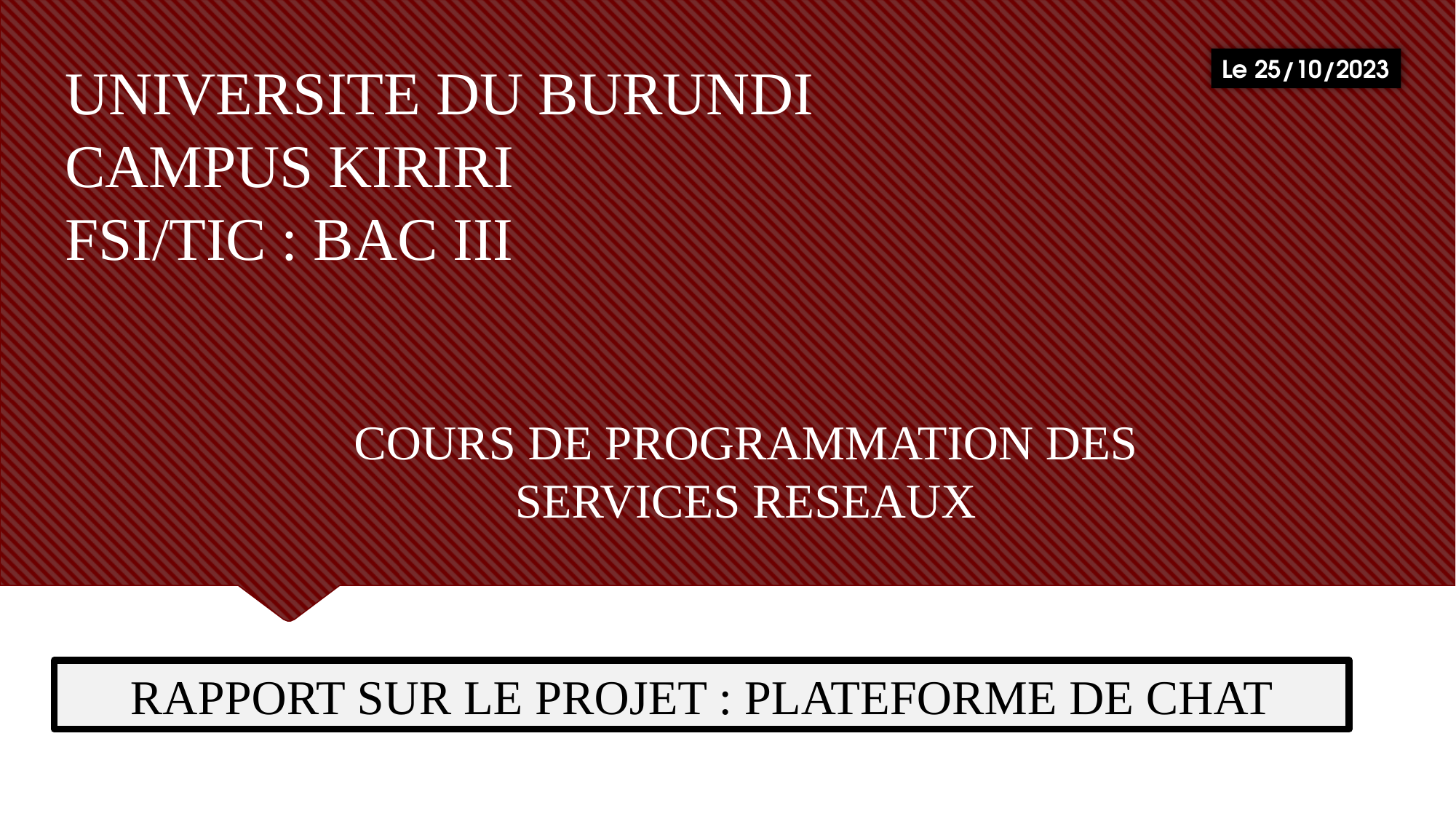

UNIVERSITE DU BURUNDI
CAMPUS KIRIRI
FSI/TIC : BAC III
Le 25/10/2023
COURS DE PROGRAMMATION DES SERVICES RESEAUX
RAPPORT SUR LE PROJET : PLATEFORME DE CHAT